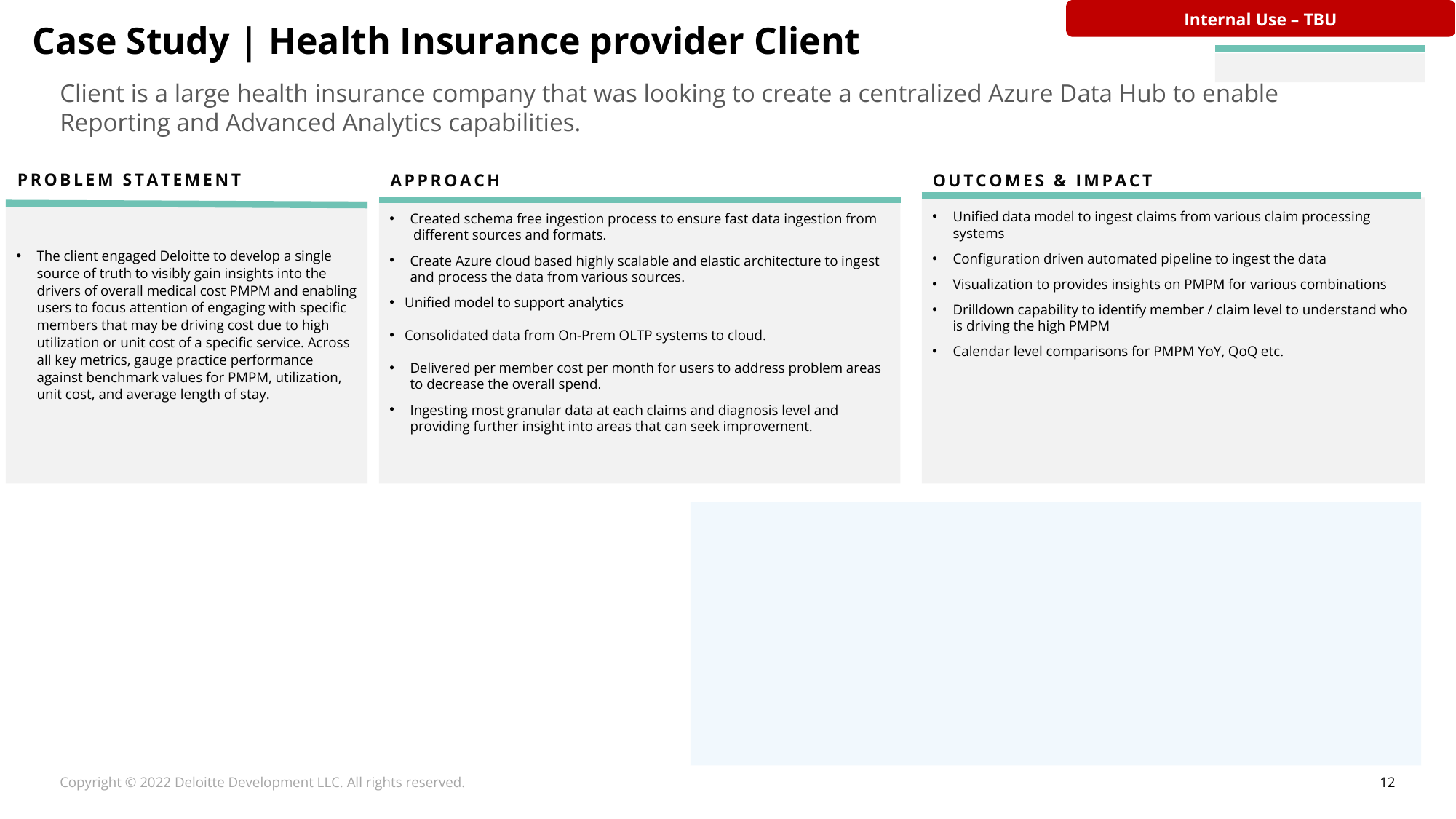

Internal Use – TBU

Case Study | Health Insurance provider Client
TIMELINE

Client is a large health insurance company that was looking to create a centralized Azure Data Hub to enable Reporting and Advanced Analytics capabilities.
PROBLEM STATEMENT

The client engaged Deloitte to develop a single source of truth to visibly gain insights into the drivers of overall medical cost PMPM and enabling users to focus attention of engaging with specific members that may be driving cost due to high utilization or unit cost of a specific service. Across all key metrics, gauge practice performance against benchmark values for PMPM, utilization, unit cost, and average length of stay.
APPROACH
Created schema free ingestion process to ensure fast data ingestion from     different sources and formats.
Create Azure cloud based highly scalable and elastic architecture to ingest and process the data from various sources.
   Unified model to support analytics

   Consolidated data from On-Prem OLTP systems to cloud.

Delivered per member cost per month for users to address problem areas to decrease the overall spend.
Ingesting most granular data at each claims and diagnosis level and providing further insight into areas that can seek improvement.

OUTCOMES & IMPACT
Unified data model to ingest claims from various claim processing systems
Configuration driven automated pipeline to ingest the data
Visualization to provides insights on PMPM for various combinations
Drilldown capability to identify member / claim level to understand who is driving the high PMPM
Calendar level comparisons for PMPM YoY, QoQ etc.